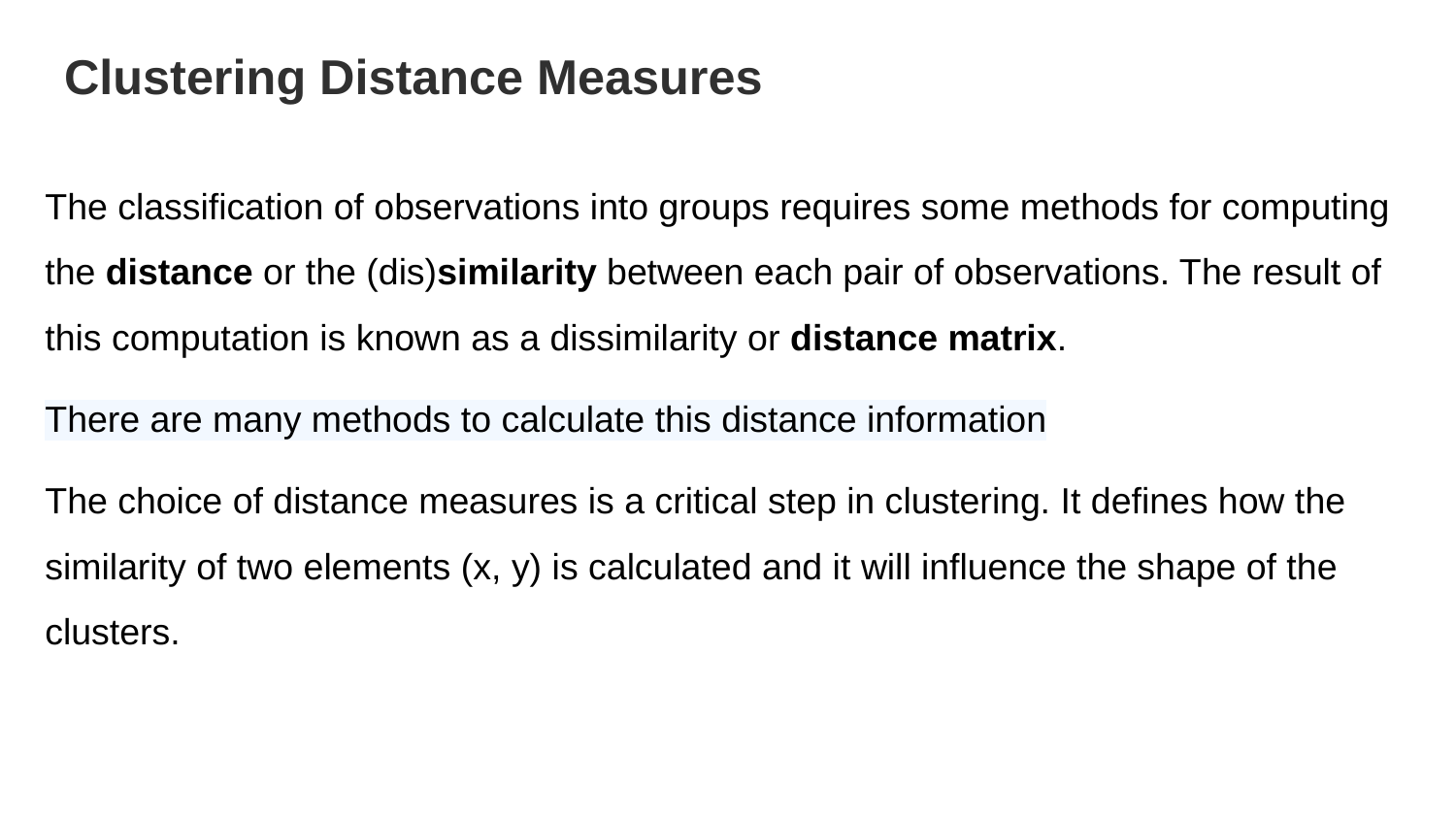

# Clustering Distance Measures

The classification of observations into groups requires some methods for computing the distance or the (dis)similarity between each pair of observations. The result of this computation is known as a dissimilarity or distance matrix.
There are many methods to calculate this distance information
The choice of distance measures is a critical step in clustering. It defines how the similarity of two elements (x, y) is calculated and it will influence the shape of the clusters.